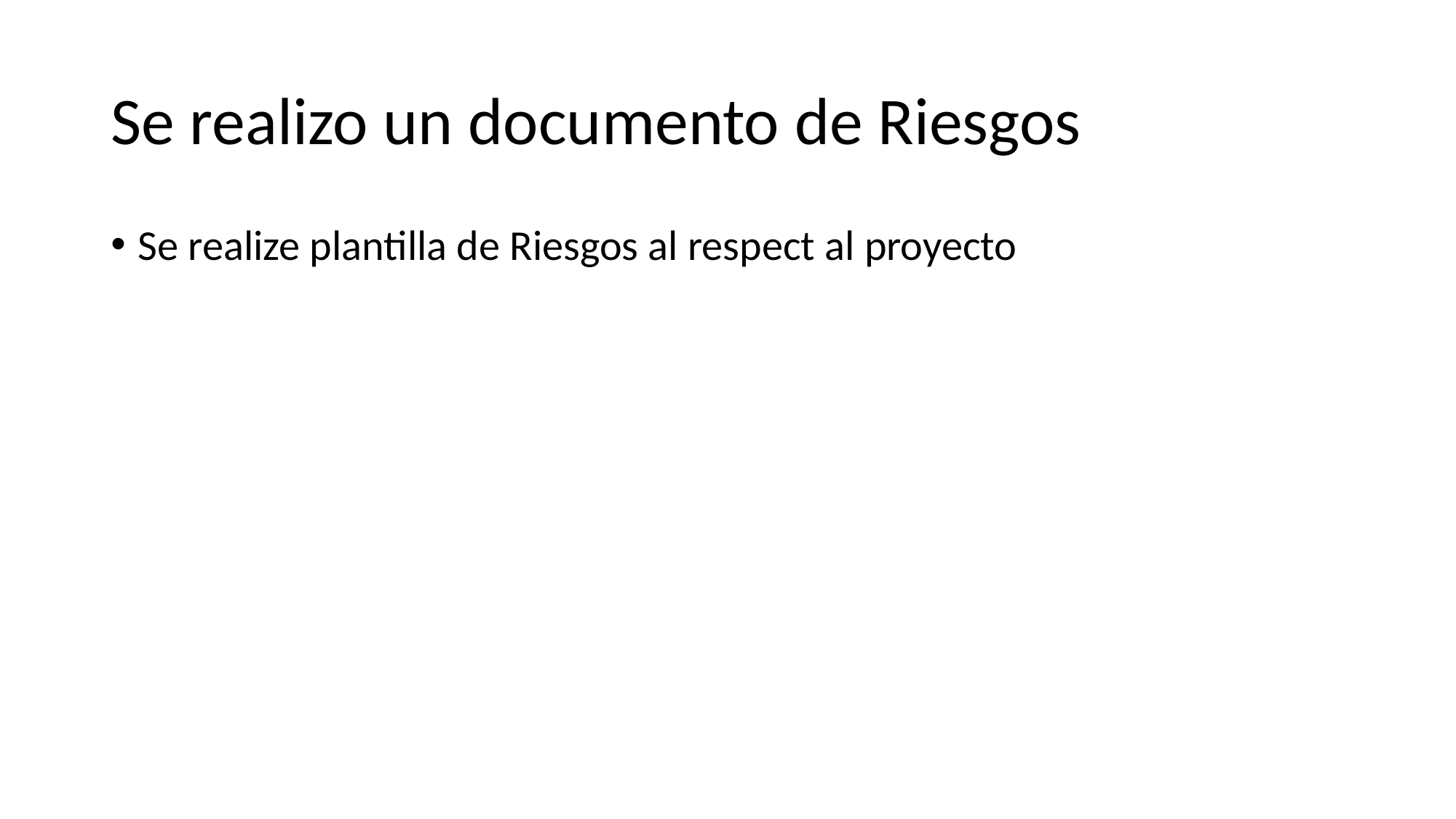

# Se realizo un documento de Riesgos
Se realize plantilla de Riesgos al respect al proyecto